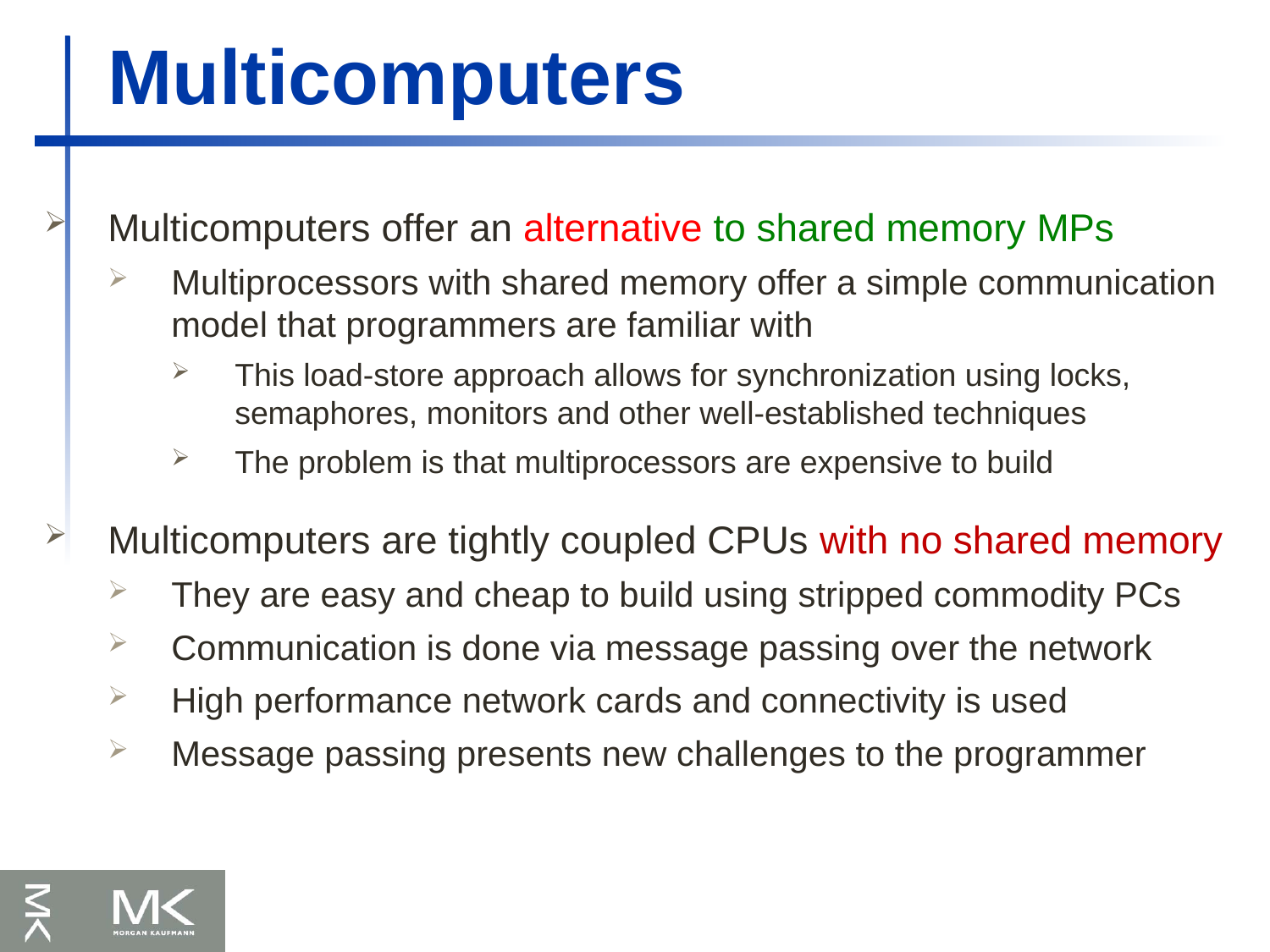

# Multicomputers
Multicomputers offer an alternative to shared memory MPs
Multiprocessors with shared memory offer a simple communication model that programmers are familiar with
This load-store approach allows for synchronization using locks, semaphores, monitors and other well-established techniques
The problem is that multiprocessors are expensive to build
Multicomputers are tightly coupled CPUs with no shared memory
They are easy and cheap to build using stripped commodity PCs
Communication is done via message passing over the network
High performance network cards and connectivity is used
Message passing presents new challenges to the programmer